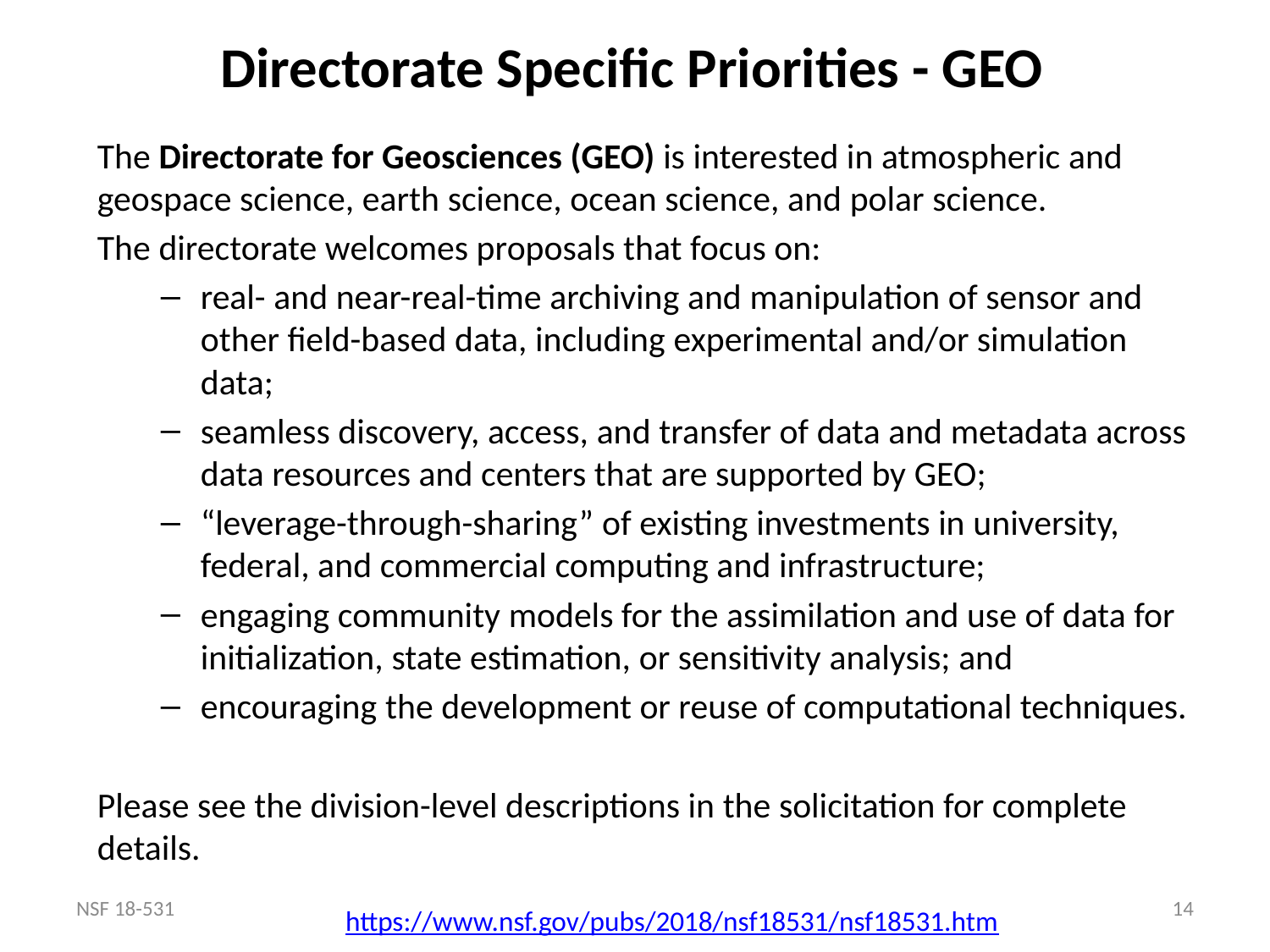

# Directorate Specific Priorities - GEO
The Directorate for Geosciences (GEO) is interested in atmospheric and geospace science, earth science, ocean science, and polar science.
The directorate welcomes proposals that focus on:
real- and near-real-time archiving and manipulation of sensor and other field-based data, including experimental and/or simulation data;
seamless discovery, access, and transfer of data and metadata across data resources and centers that are supported by GEO;
“leverage-through-sharing” of existing investments in university, federal, and commercial computing and infrastructure;
engaging community models for the assimilation and use of data for initialization, state estimation, or sensitivity analysis; and
encouraging the development or reuse of computational techniques.

Please see the division-level descriptions in the solicitation for complete details.
NSF 18-531
14